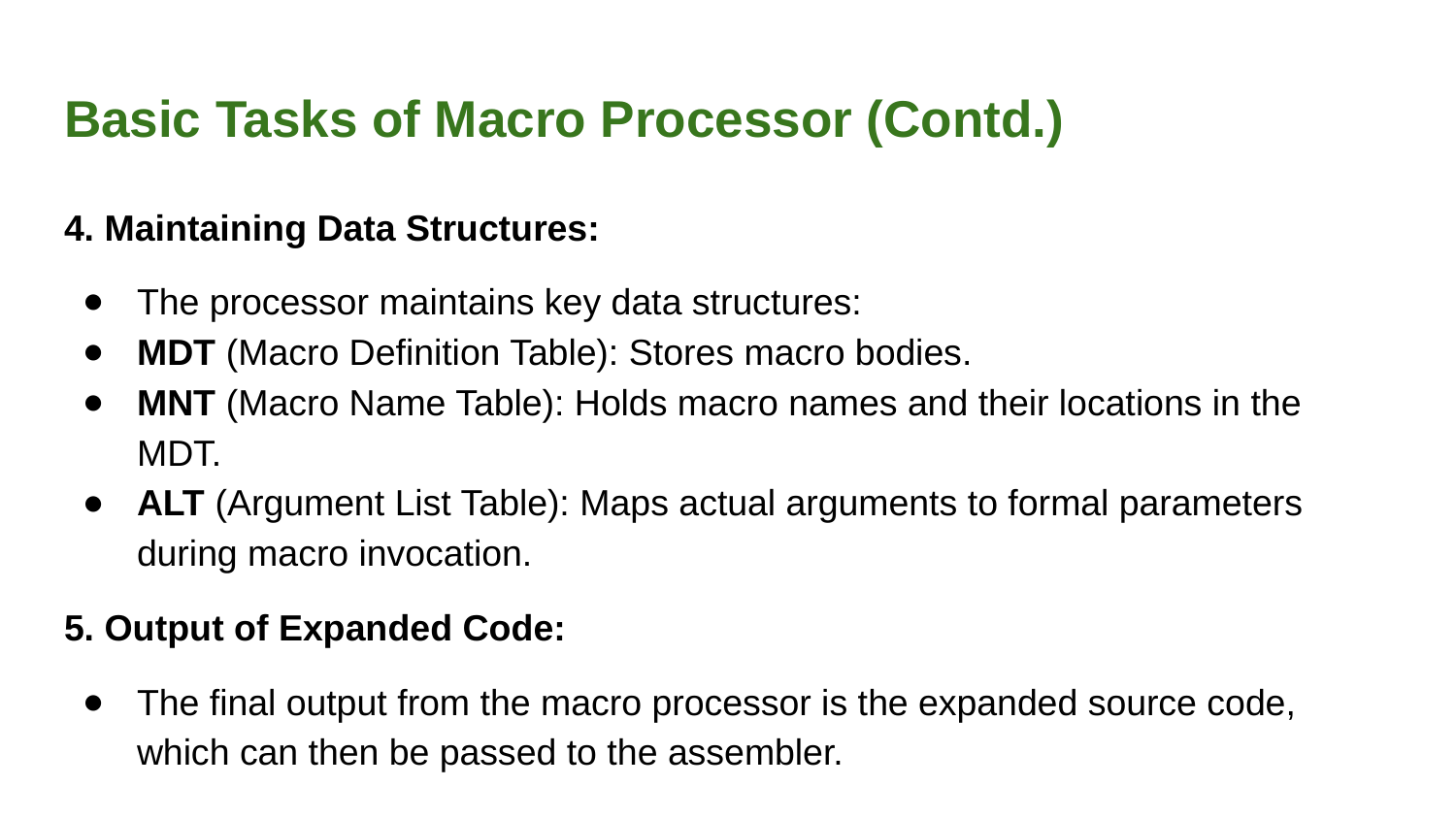

# Basic Tasks of Macro Processor (Contd.)

4. Maintaining Data Structures:
The processor maintains key data structures:
MDT (Macro Definition Table): Stores macro bodies.
MNT (Macro Name Table): Holds macro names and their locations in the MDT.
ALT (Argument List Table): Maps actual arguments to formal parameters during macro invocation.
5. Output of Expanded Code:
The final output from the macro processor is the expanded source code, which can then be passed to the assembler.